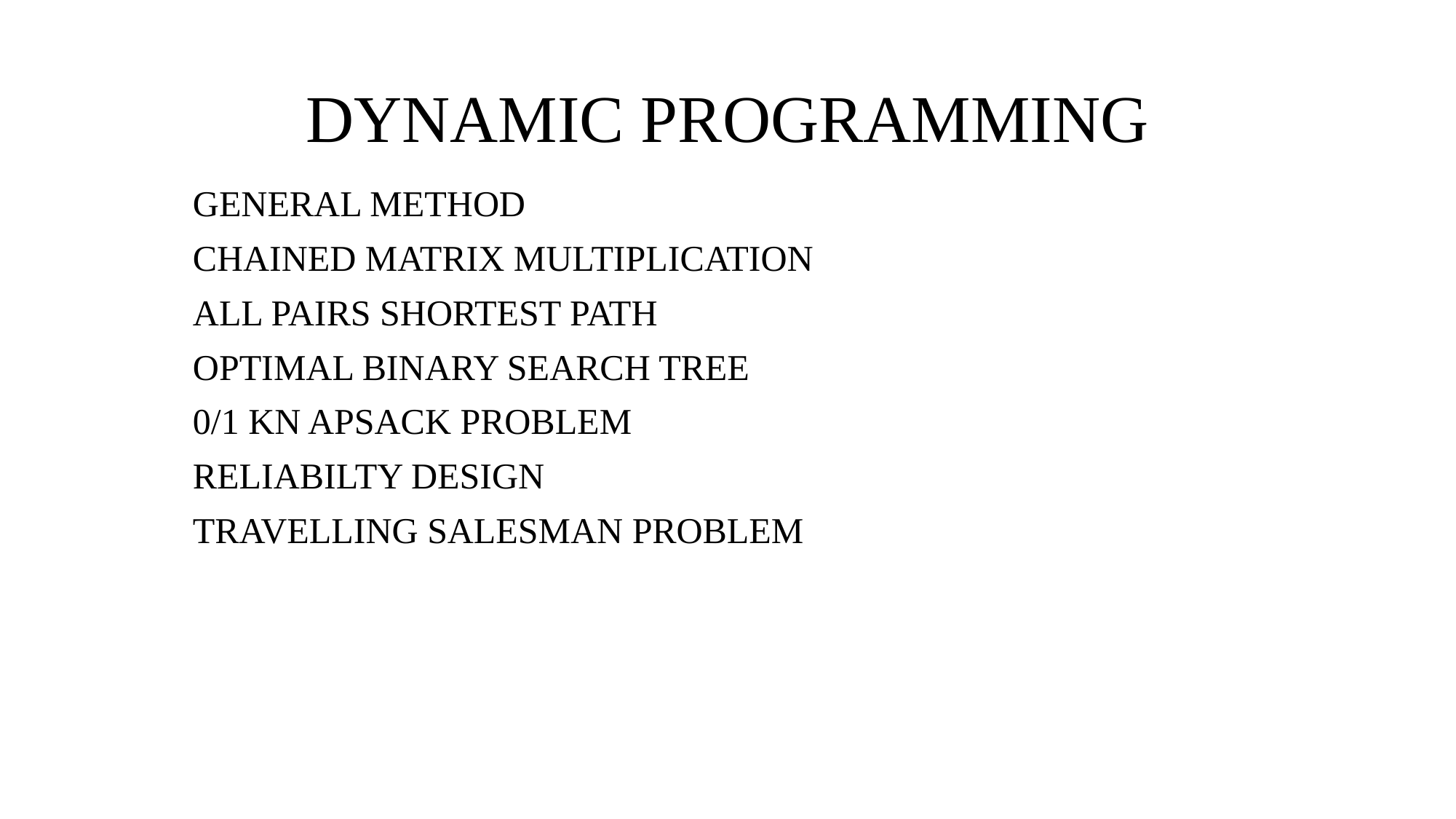

# DYNAMIC PROGRAMMING
GENERAL METHOD
CHAINED MATRIX MULTIPLICATION
ALL PAIRS SHORTEST PATH
OPTIMAL BINARY SEARCH TREE
0/1 KN APSACK PROBLEM
RELIABILTY DESIGN
TRAVELLING SALESMAN PROBLEM